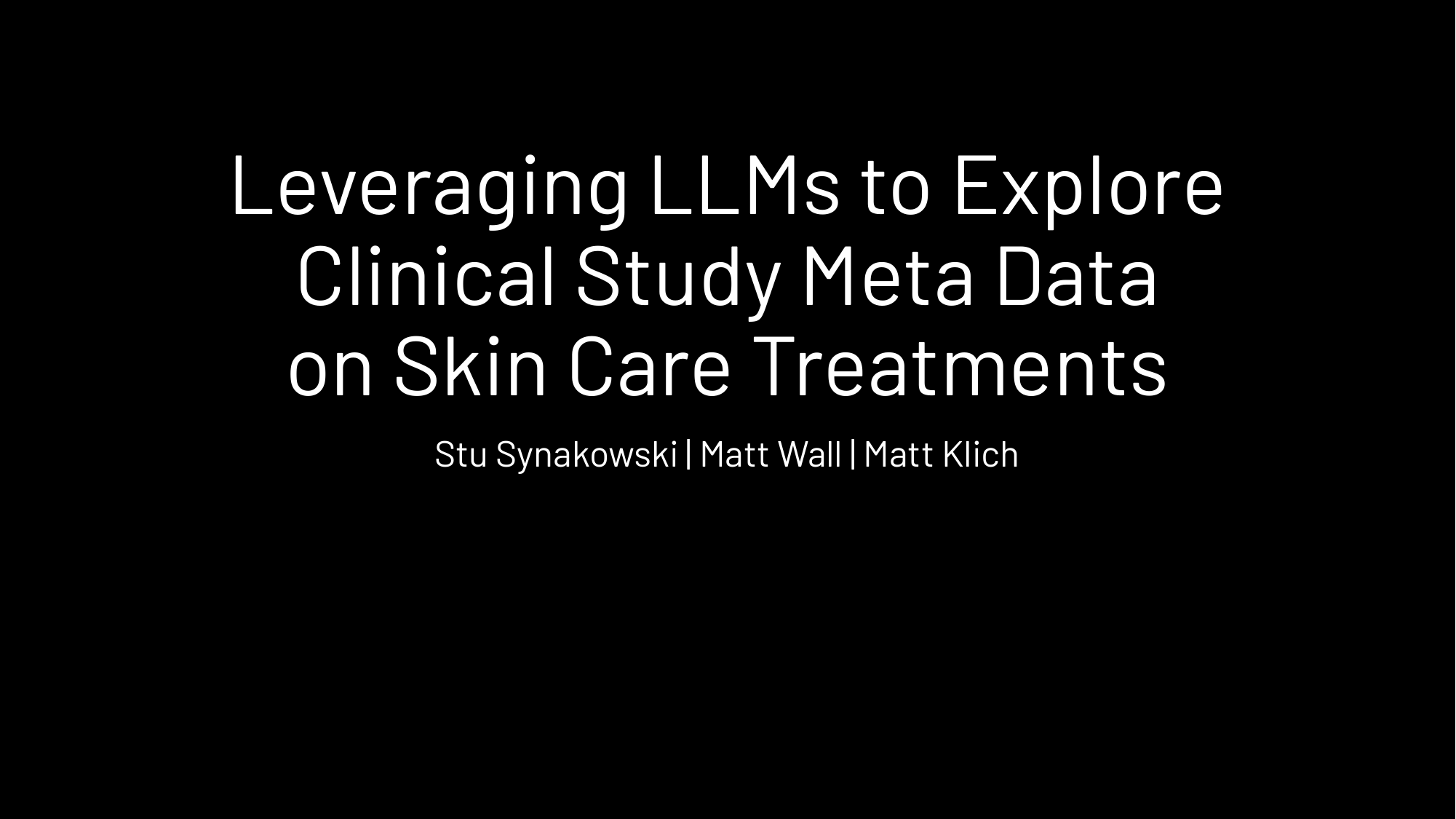

# Leveraging LLMs to Explore Clinical Study Meta Data on Skin Care Treatments
Stu Synakowski | Matt Wall | Matt Klich